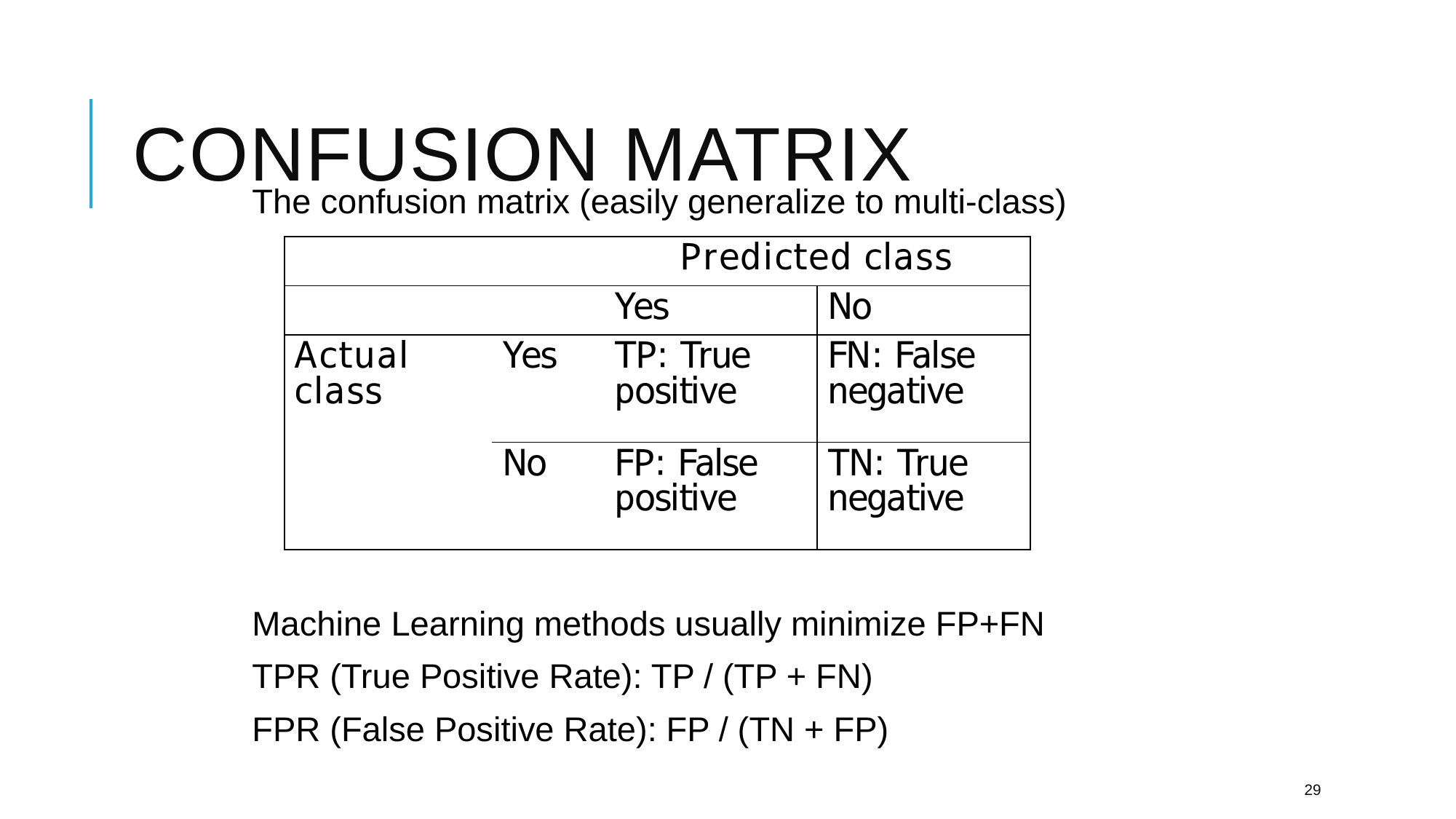

# Confusion matrix
The confusion matrix (easily generalize to multi-class)

Machine Learning methods usually minimize FP+FN
TPR (True Positive Rate): TP / (TP + FN)
FPR (False Positive Rate): FP / (TN + FP)
|  |  | Predicted class |  |
| --- | --- | --- | --- |
|  |  | Yes | No |
| Actual class | Yes | TP: True positive | FN: False negative |
|  | No | FP: False positive | TN: True negative |
29